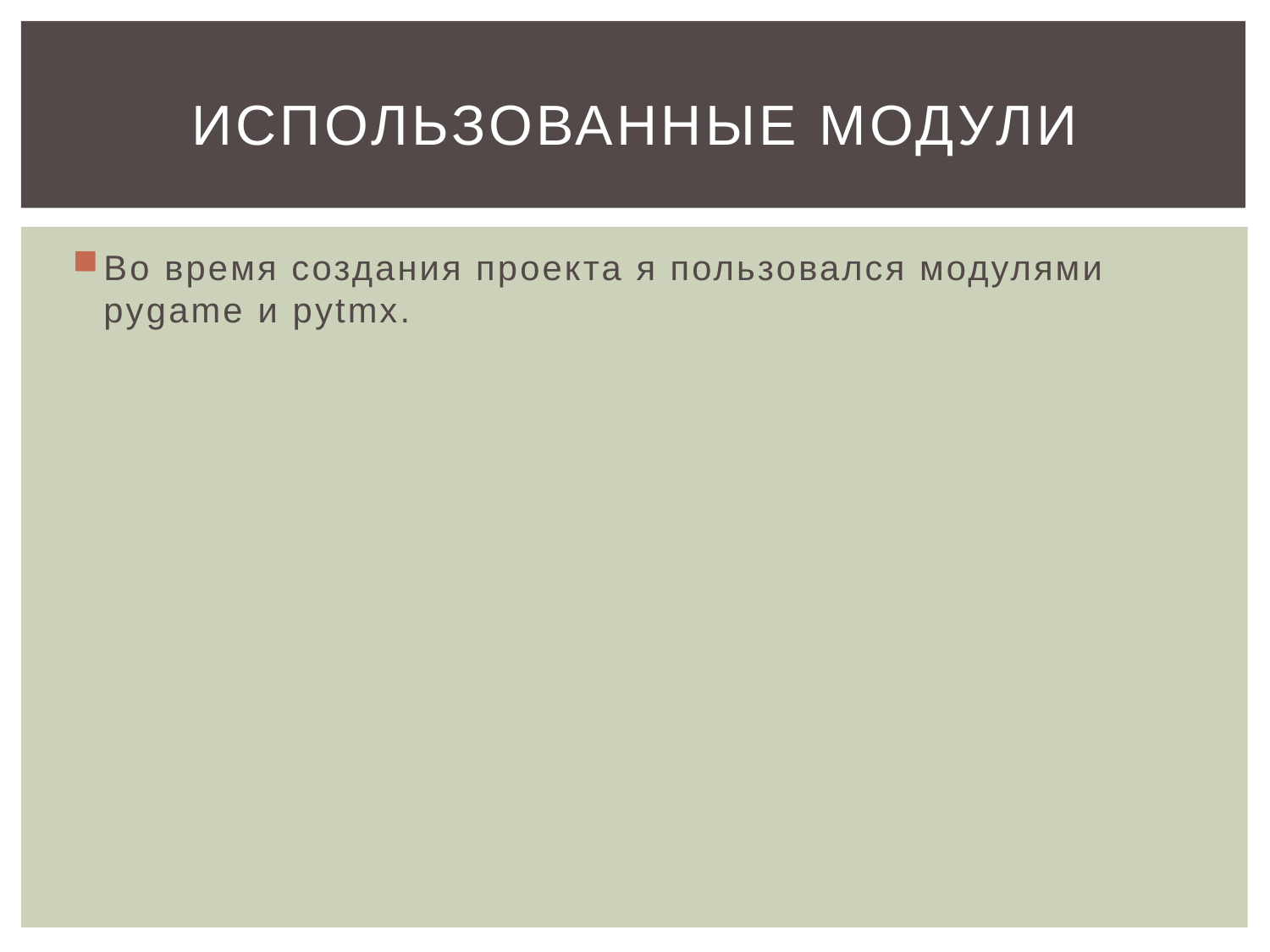

# Использованные модули
Во время создания проекта я пользовался модулями pygame и pytmx.